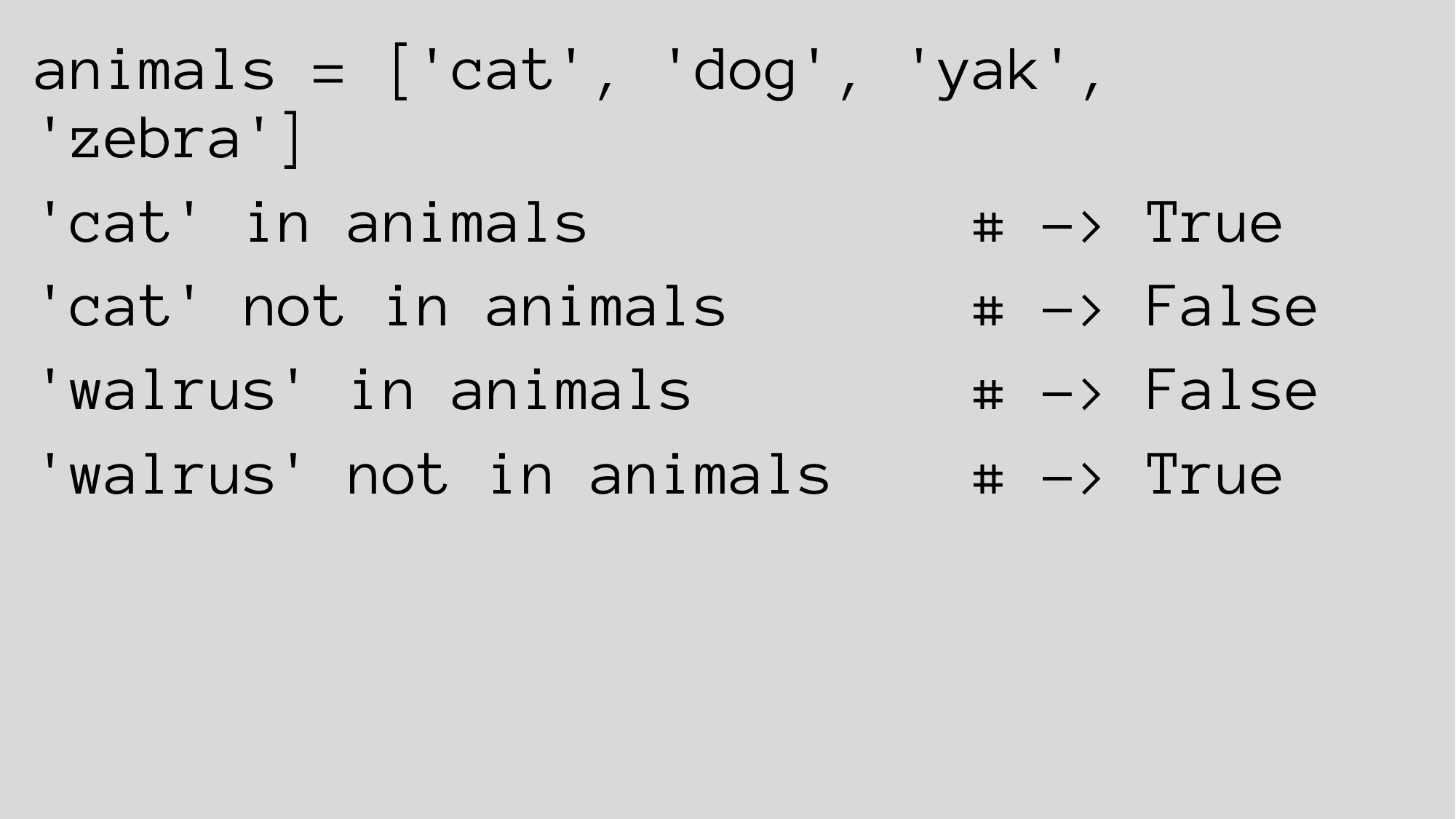

animals = ['cat', 'dog', 'yak', 'zebra']
'cat' in animals           # -> True
'cat' not in animals       # -> False
'walrus' in animals        # -> False
'walrus' not in animals    # -> True